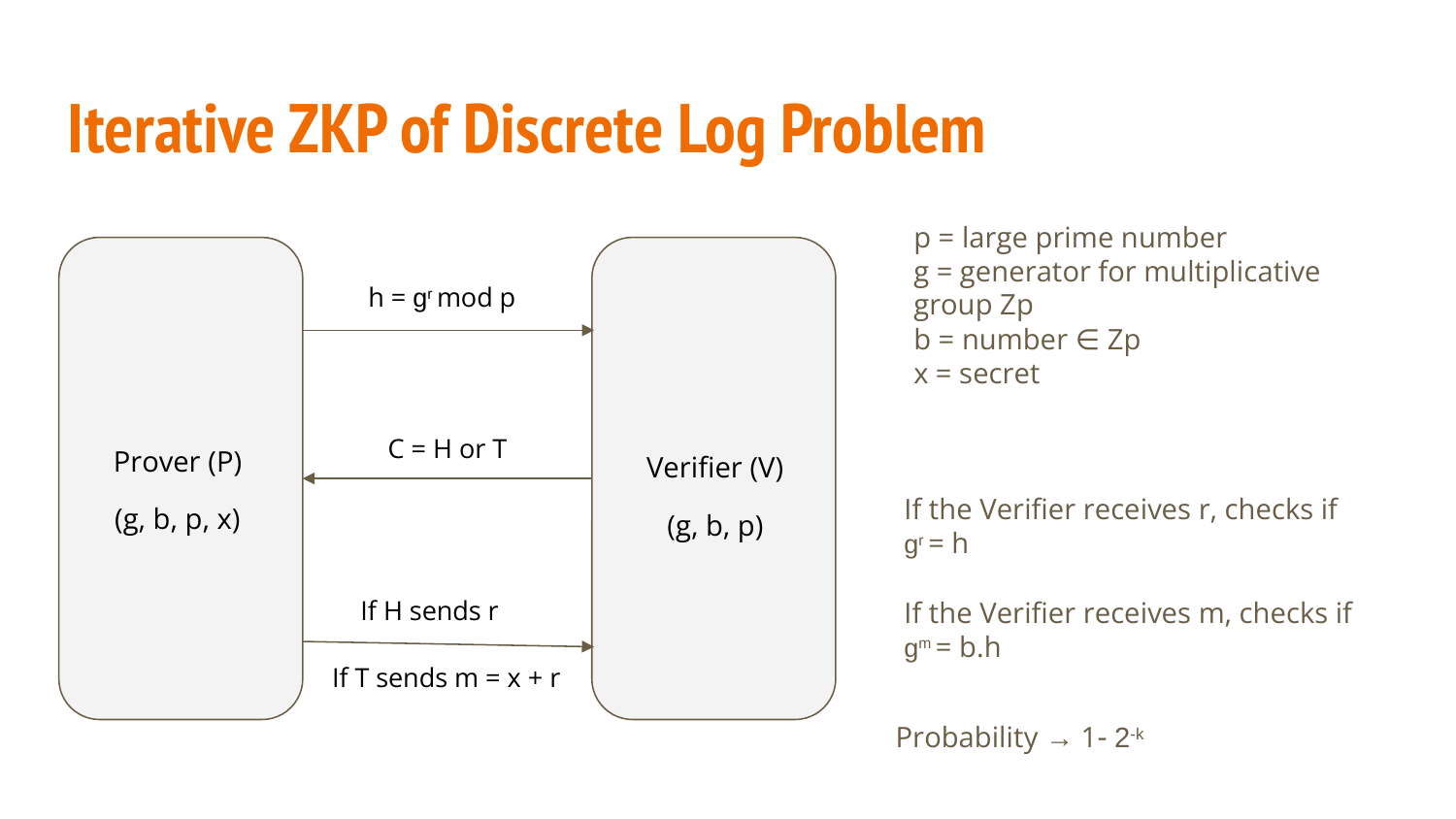

# Iterative ZKP of Discrete Log Problem
p = large prime number
g = generator for multiplicative group Zp
b = number ∈ Zp
x = secret

h = gr mod p
C = H or T
Prover (P)
Verifier (V)
If the Verifier receives r, checks if gr = h
(g, b, p, x)
(g, b, p)
If H sends r
If the Verifier receives m, checks if gm = b.h
If T sends m = x + r
Probability → 1- 2-k